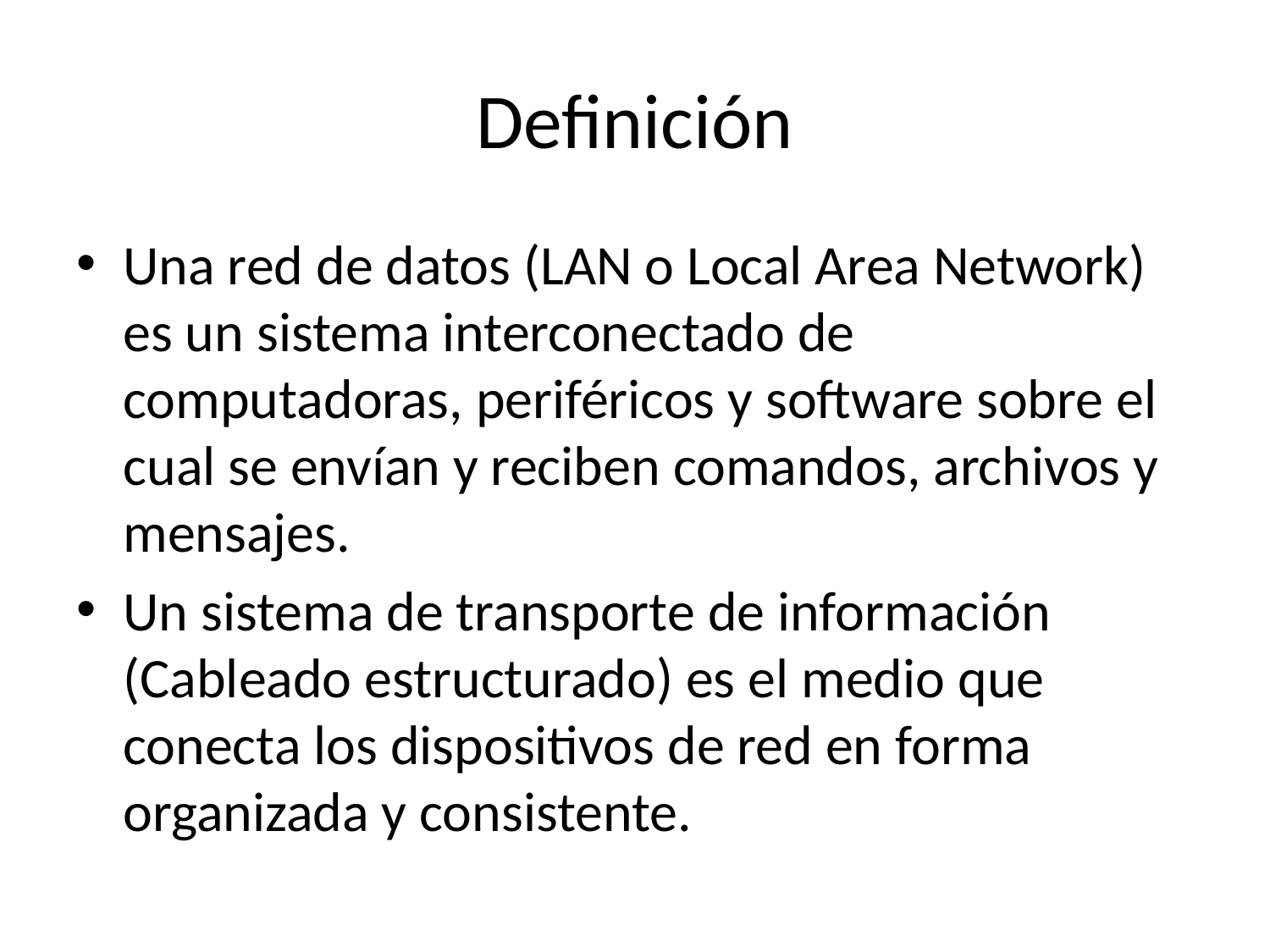

# Definición
Una red de datos (LAN o Local Area Network) es un sistema interconectado de computadoras, periféricos y software sobre el cual se envían y reciben comandos, archivos y mensajes.
Un sistema de transporte de información (Cableado estructurado) es el medio que conecta los dispositivos de red en forma organizada y consistente.